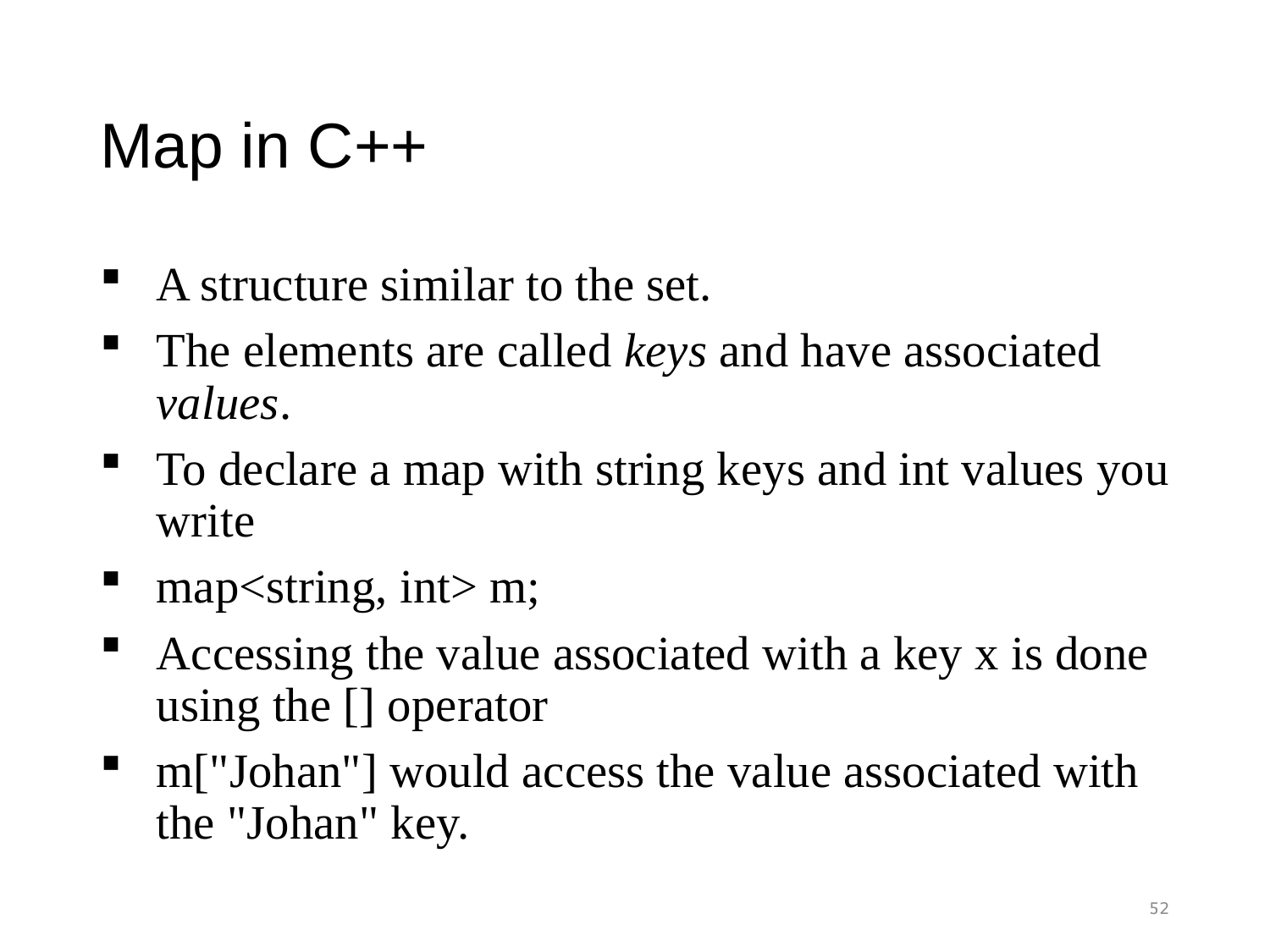

# Map in C++
A structure similar to the set.
The elements are called keys and have associated values.
To declare a map with string keys and int values you write
map<string, int> m;
Accessing the value associated with a key x is done using the [] operator
m["Johan"] would access the value associated with the "Johan" key.

52